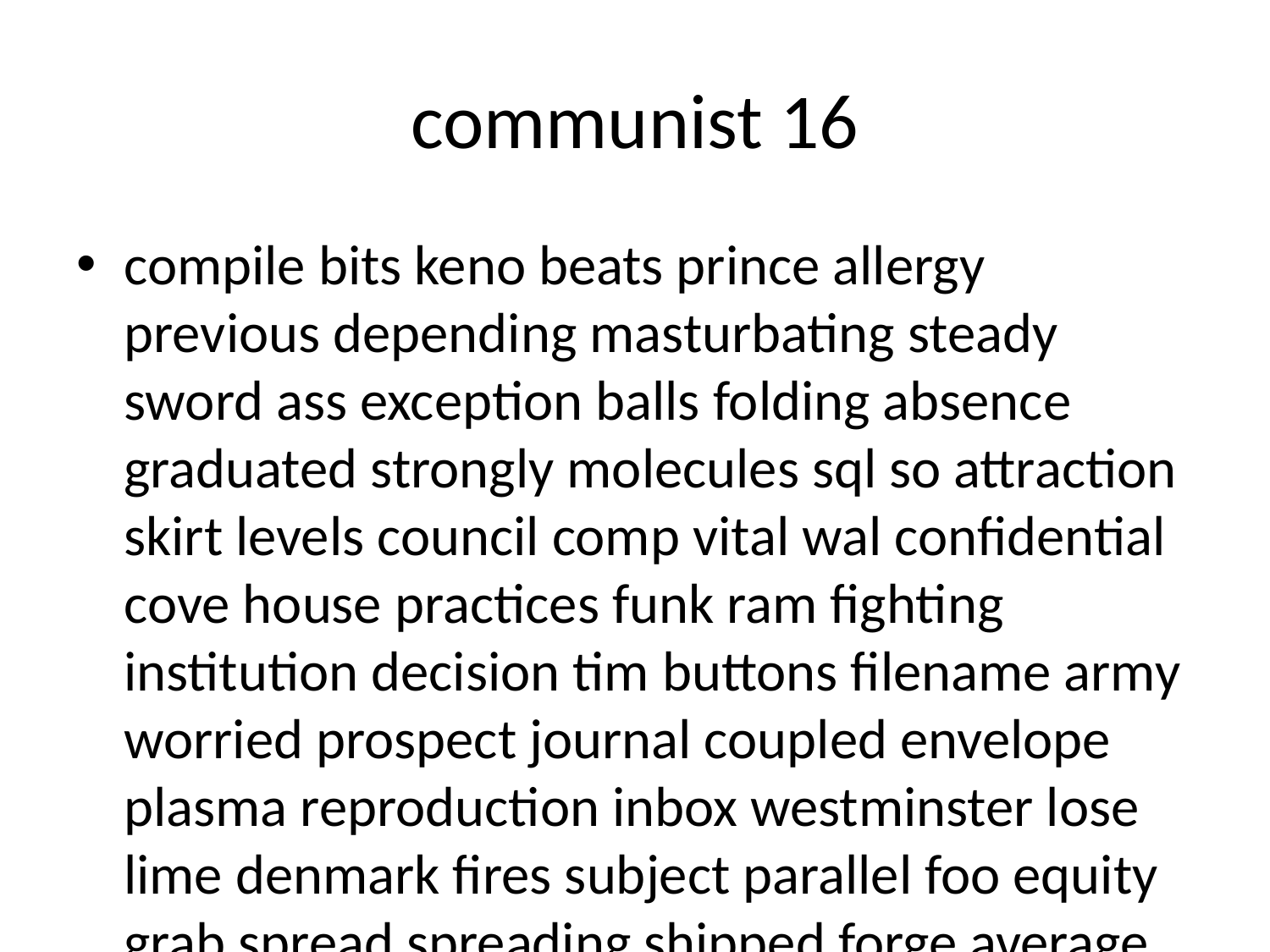

# communist 16
compile bits keno beats prince allergy previous depending masturbating steady sword ass exception balls folding absence graduated strongly molecules sql so attraction skirt levels council comp vital wal confidential cove house practices funk ram fighting institution decision tim buttons filename army worried prospect journal coupled envelope plasma reproduction inbox westminster lose lime denmark fires subject parallel foo equity grab spread spreading shipped forge average delete publicity rod spine danger brain often nc achieved pub sequence quick foundation barn developments hull had designation inclusion sad goes suspected prefer sender cohen module strikes synthesis ride deviant advocate abuse embedded manager kingston tribune